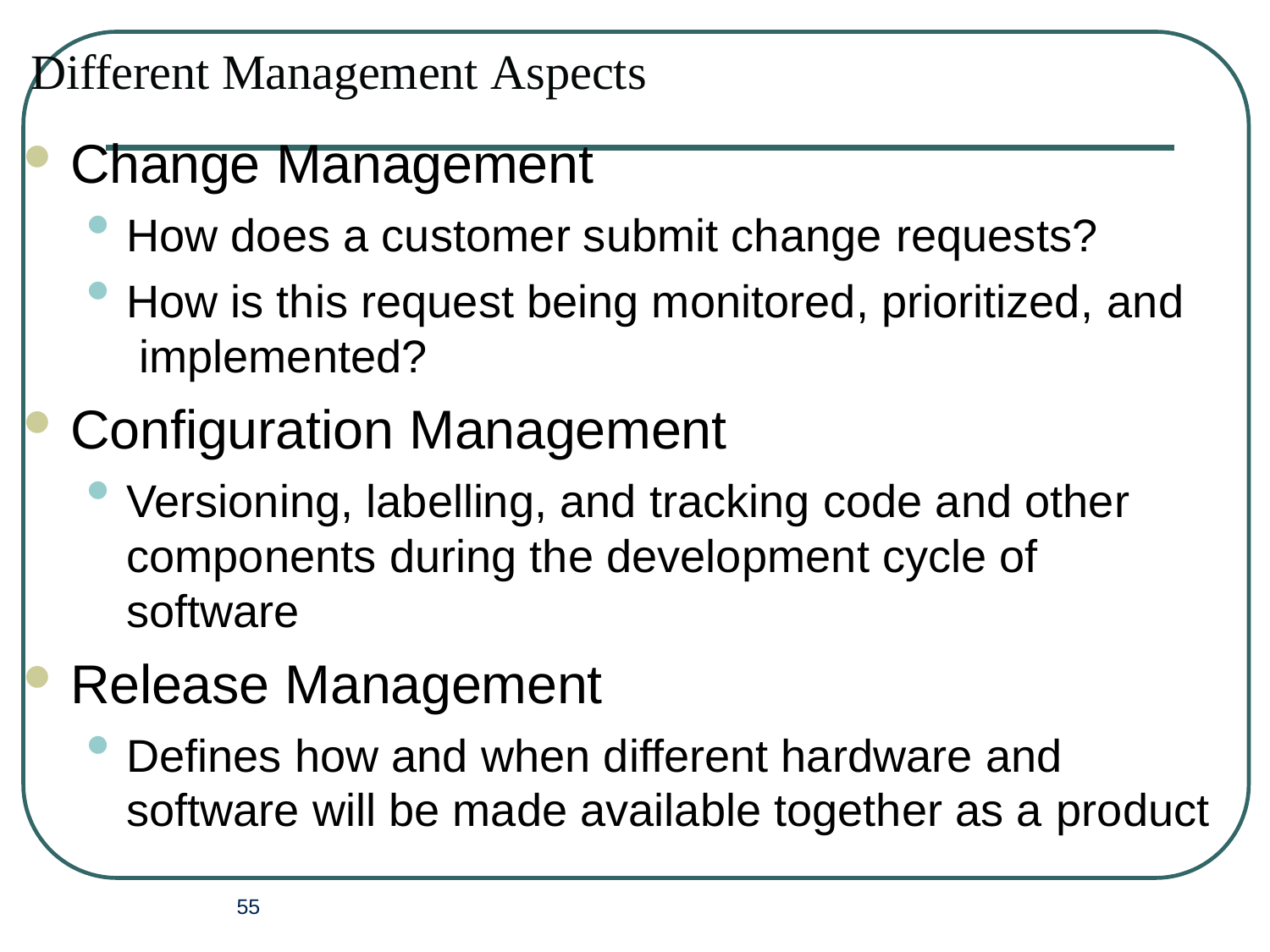

# Different Management Aspects
Change Management
How does a customer submit change requests?
How is this request being monitored, prioritized, and  implemented?
Configuration Management
Versioning, labelling, and tracking code and other  components during the development cycle of software
Release Management
Defines how and when different hardware and  software will be made available together as a product
55